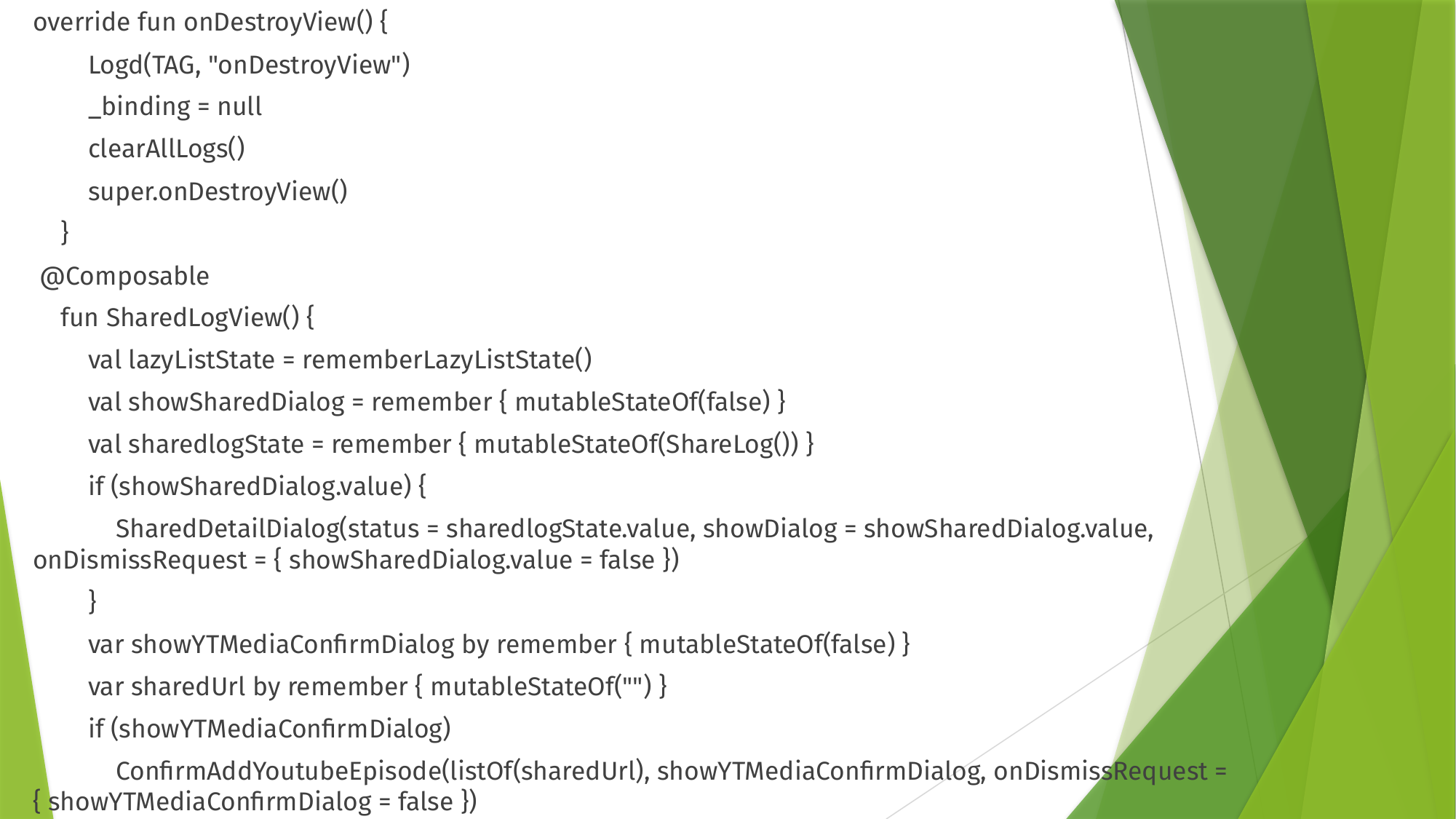

override fun onDestroyView() {
        Logd(TAG, "onDestroyView")
        _binding = null
        clearAllLogs()
        super.onDestroyView()
    }
 @Composable
    fun SharedLogView() {
        val lazyListState = rememberLazyListState()
        val showSharedDialog = remember { mutableStateOf(false) }
        val sharedlogState = remember { mutableStateOf(ShareLog()) }
        if (showSharedDialog.value) {
            SharedDetailDialog(status = sharedlogState.value, showDialog = showSharedDialog.value, onDismissRequest = { showSharedDialog.value = false })
        }
        var showYTMediaConfirmDialog by remember { mutableStateOf(false) }
        var sharedUrl by remember { mutableStateOf("") }
        if (showYTMediaConfirmDialog)
            ConfirmAddYoutubeEpisode(listOf(sharedUrl), showYTMediaConfirmDialog, onDismissRequest = { showYTMediaConfirmDialog = false })